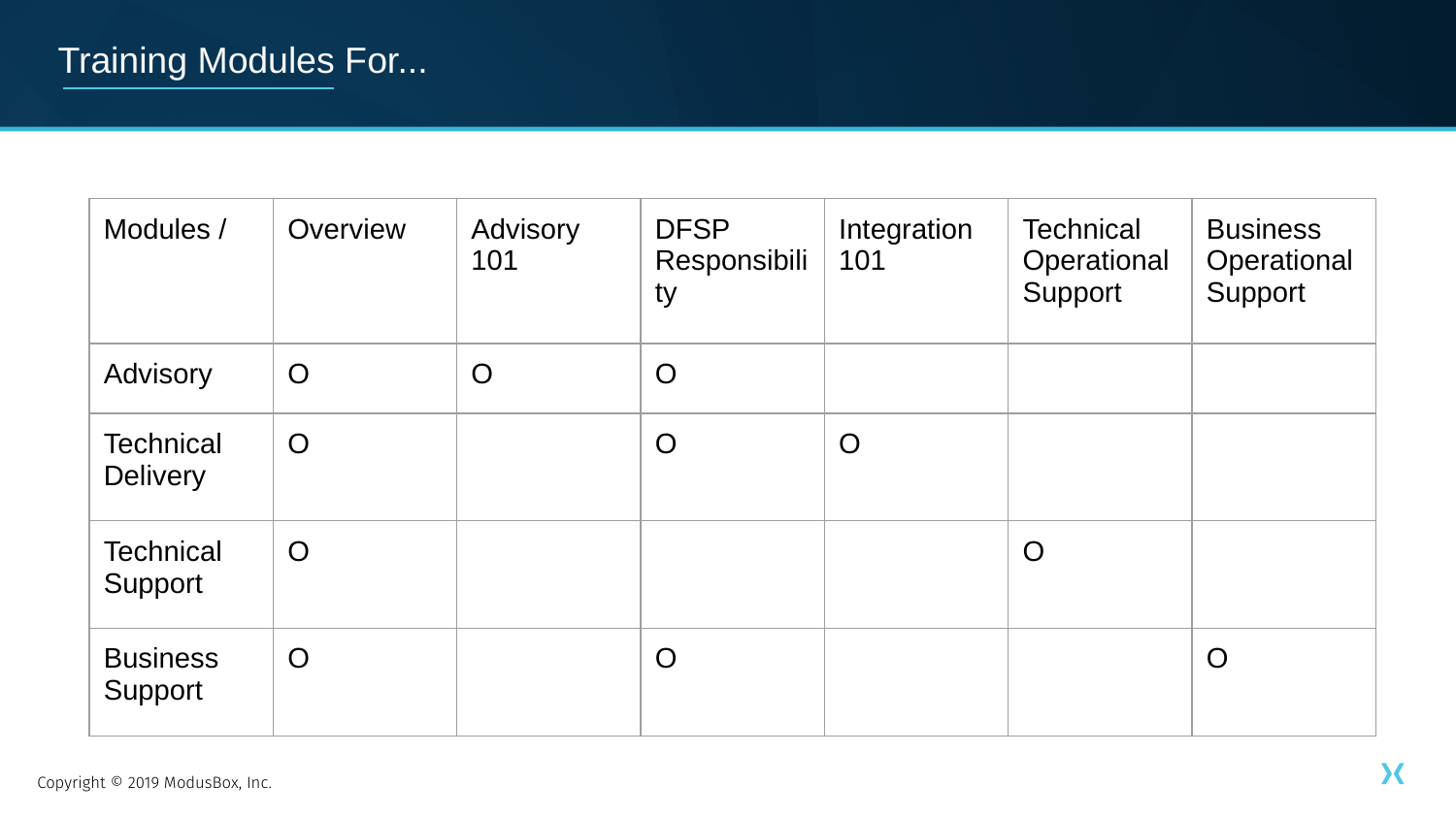

Overview
Advisory
DFSP Responsibilities
Integration 101
Technical Operations Support
Business Operational Support
# Training Modules For...
| Modules / | Overview | Advisory 101 | DFSP Responsibility | Integration 101 | Technical Operational Support | Business Operational Support |
| --- | --- | --- | --- | --- | --- | --- |
| Advisory | O | O | O |  |  |  |
| Technical Delivery | O |  | O | O |  |  |
| Technical Support | O |  |  |  | O |  |
| Business Support | O |  | O |  |  | O |